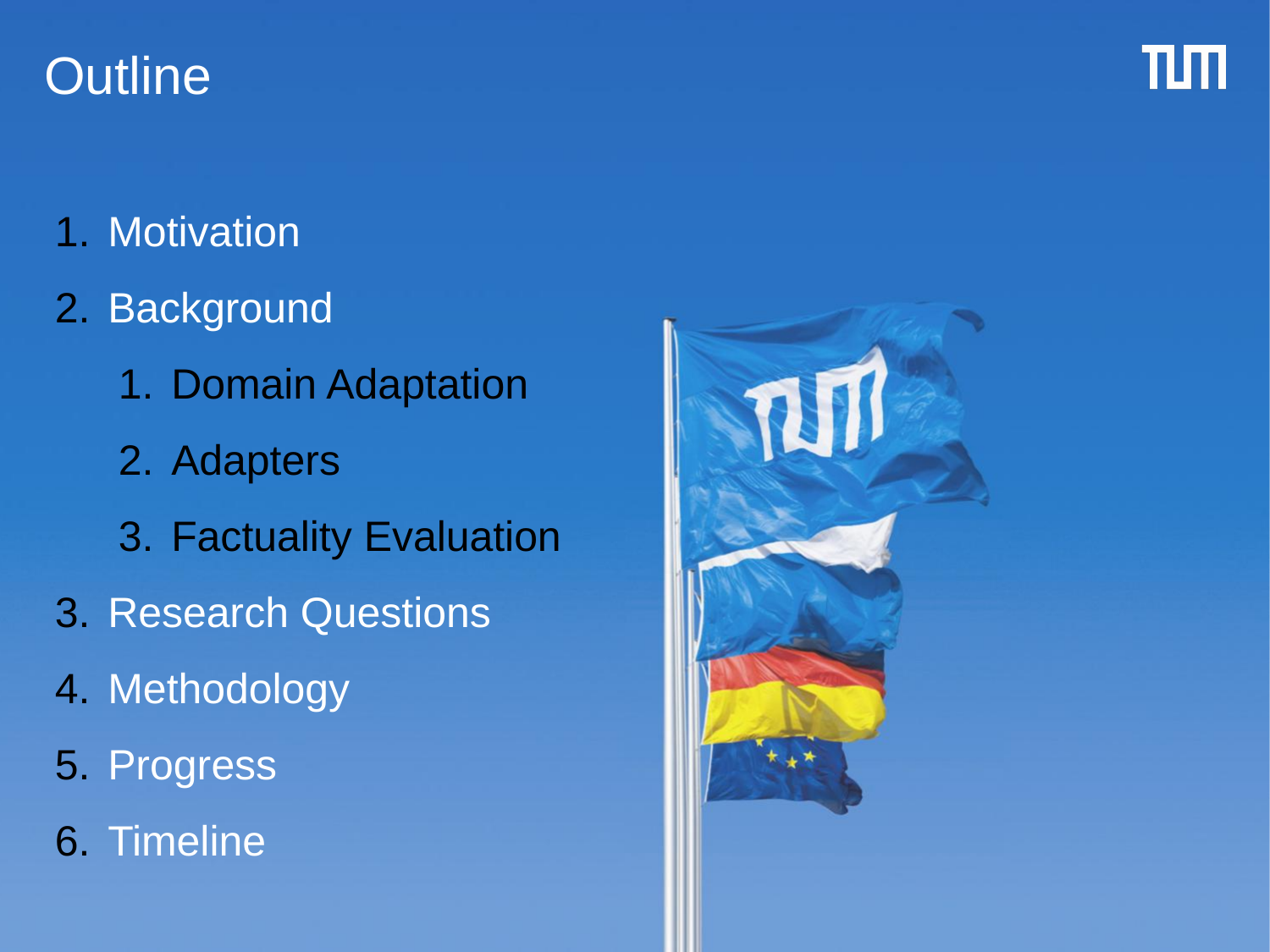

# Outline
Motivation
Background
Domain Adaptation
Adapters
Factuality Evaluation
Research Questions
Methodology
Progress
Timeline